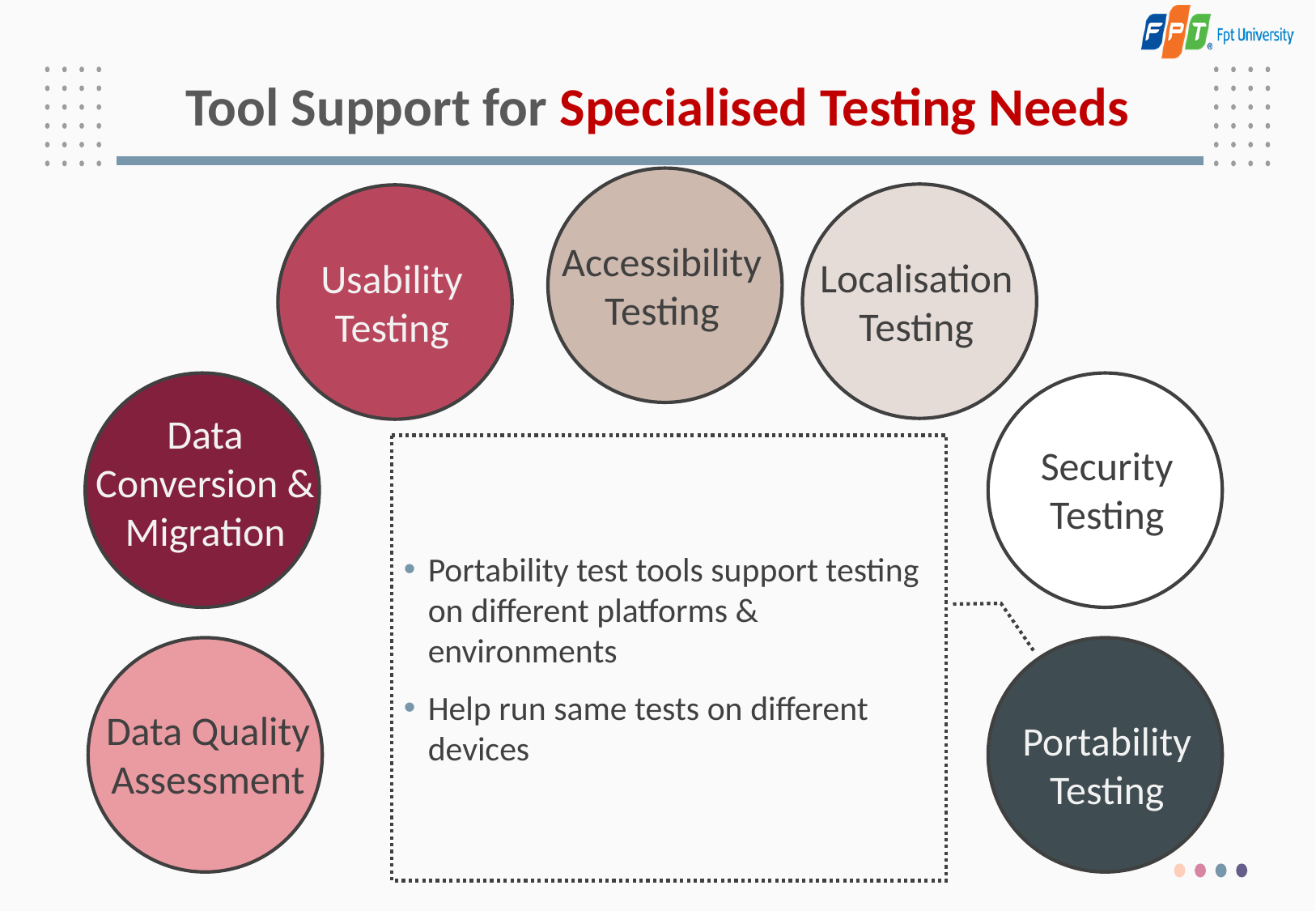

# Tool Support for Specialised Testing Needs

Accessibility Testing

Localisation Testing

Usability Testing

Data Conversion & Migration

Security Testing
Portability test tools support testing on different platforms & environments
Help run same tests on different devices

Data Quality Assessment

Portability Testing